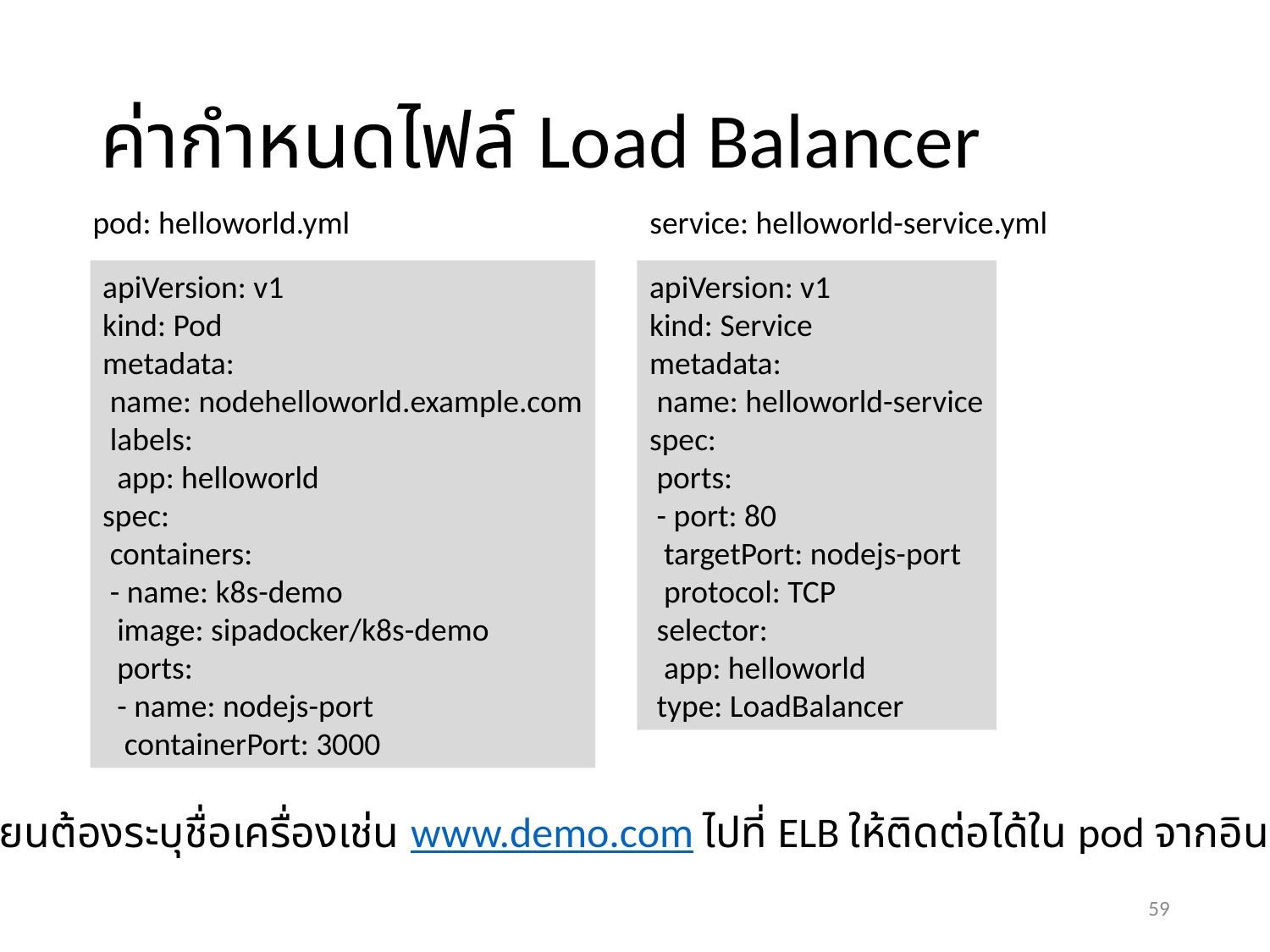

# ค่ากำหนดไฟล์ Load Balancer
pod: helloworld.yml
service: helloworld-service.yml
apiVersion: v1
kind: Service
metadata:
 name: helloworld-service
spec:
 ports:
 - port: 80
  targetPort: nodejs-port
  protocol: TCP
 selector:
  app: helloworld
 type: LoadBalancer
apiVersion: v1
kind: Pod
metadata:
 name: nodehelloworld.example.com
 labels:
  app: helloworld
spec:
 containers:
 - name: k8s-demo
  image: sipadocker/k8s-demo
  ports:
  - name: nodejs-port
   containerPort: 3000
ผู้เรียนต้องระบุชื่อเครื่องเช่น www.demo.com ไปที่ ELB ให้ติดต่อได้ใน pod จากอินเทอร์เน็ต
59